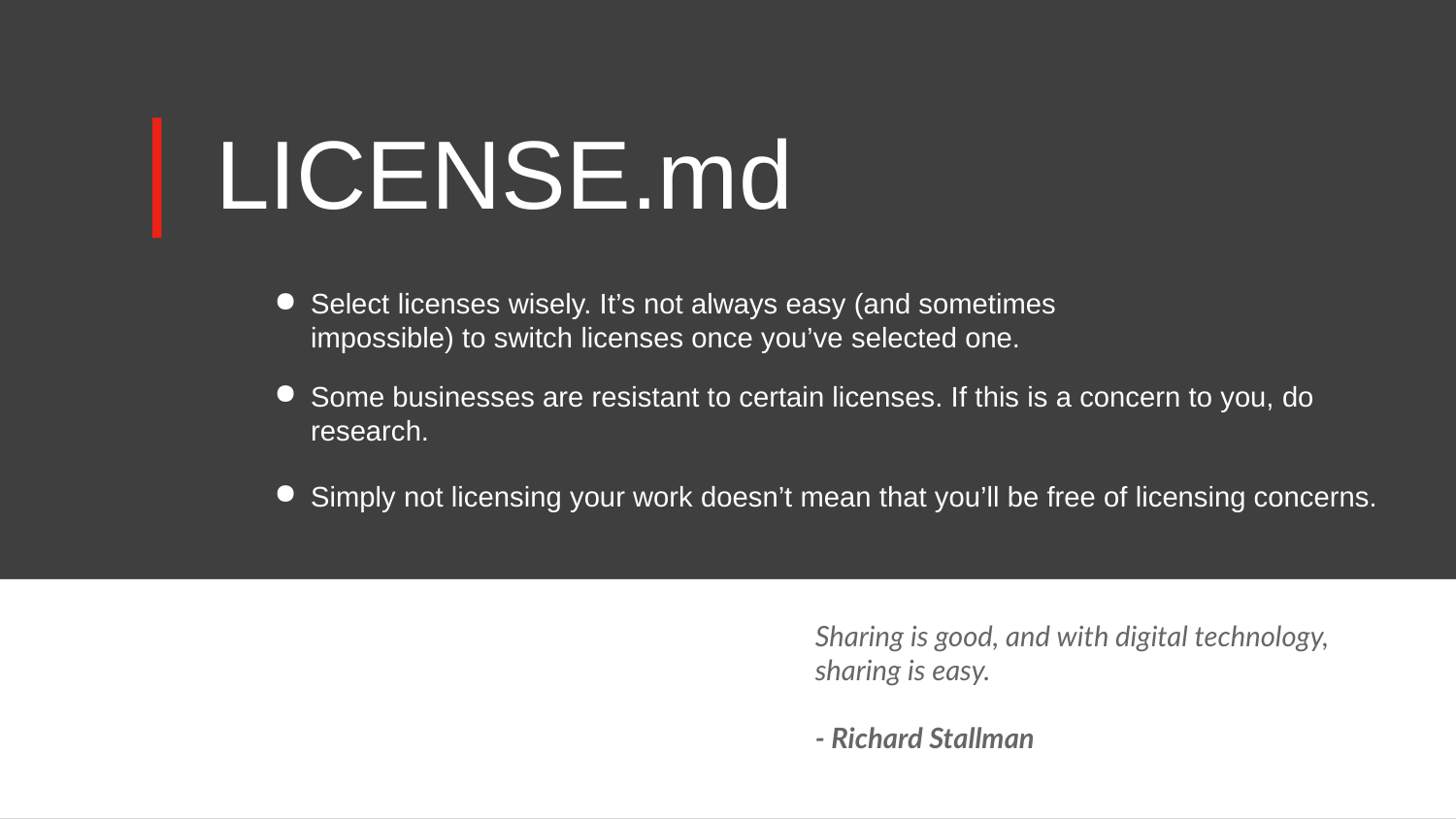

# LICENSE.md
Select licenses wisely. It’s not always easy (and sometimes impossible) to switch licenses once you’ve selected one.
Some businesses are resistant to certain licenses. If this is a concern to you, do research.
Simply not licensing your work doesn’t mean that you’ll be free of licensing concerns.
Sharing is good, and with digital technology, sharing is easy.

- Richard Stallman